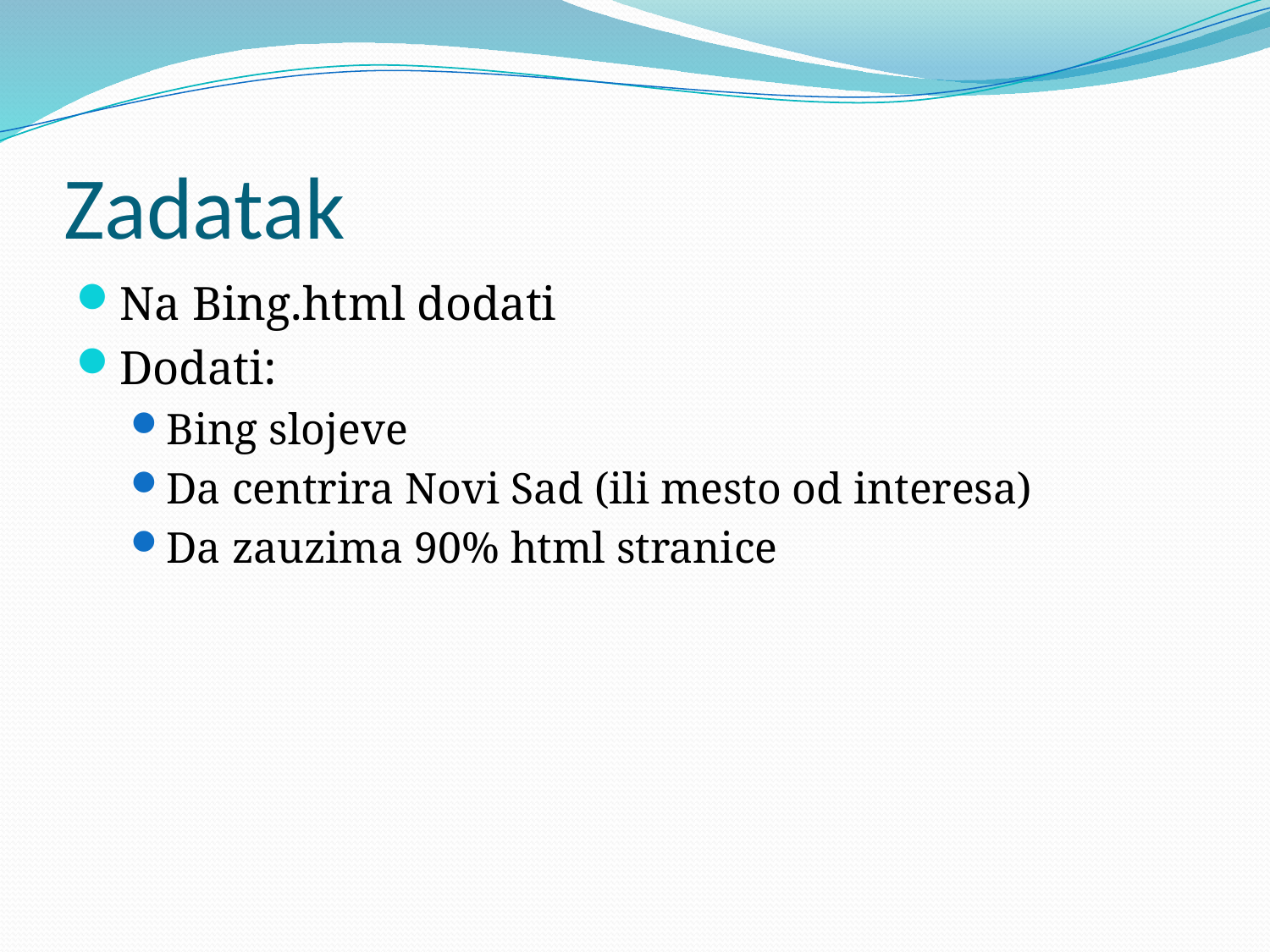

# Zadatak
Na Bing.html dodati
Dodati:
Bing slojeve
Da centrira Novi Sad (ili mesto od interesa)
Da zauzima 90% html stranice